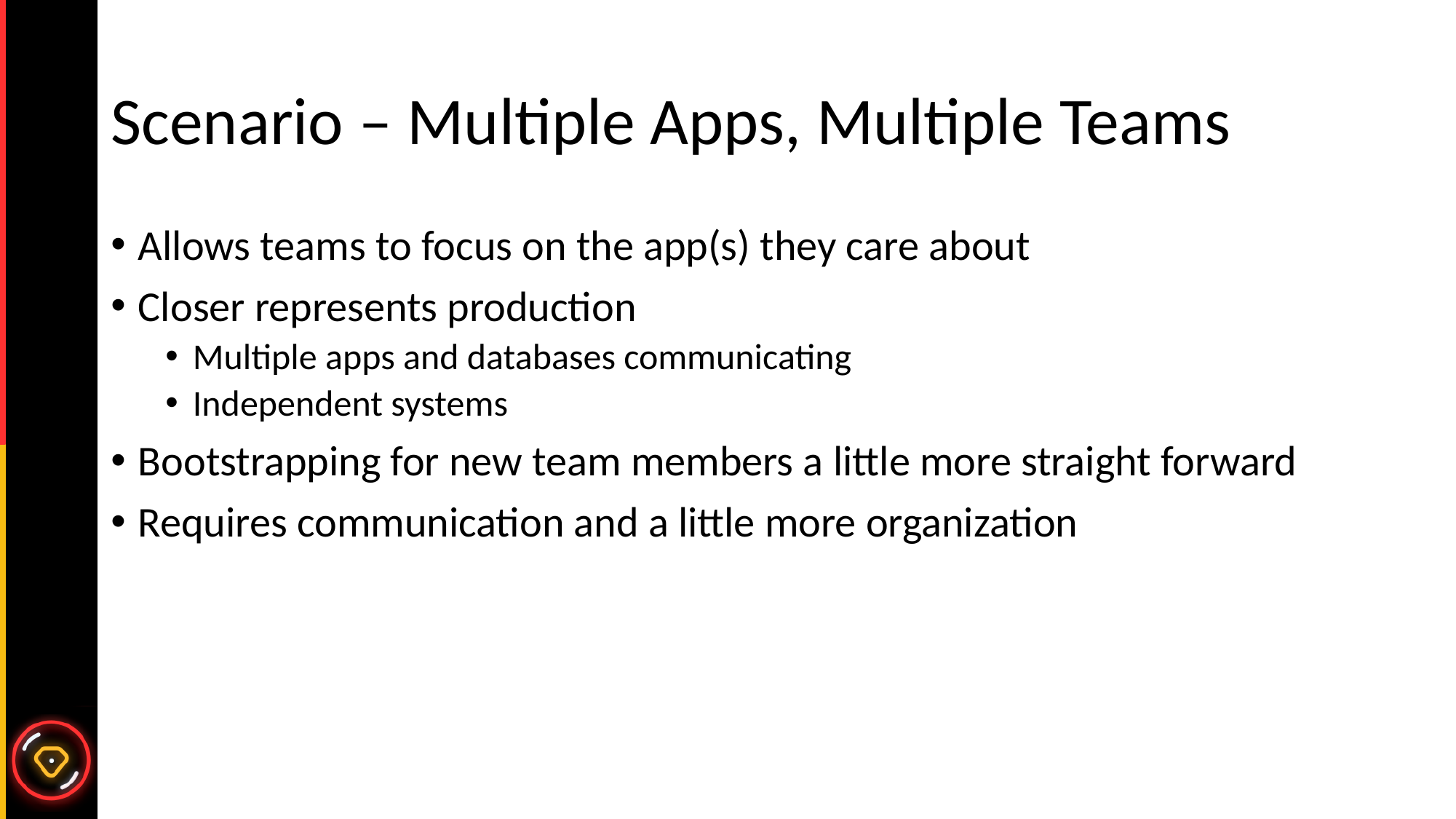

# Scenario – Multiple Apps, Multiple Teams
Allows teams to focus on the app(s) they care about
Closer represents production
Multiple apps and databases communicating
Independent systems
Bootstrapping for new team members a little more straight forward
Requires communication and a little more organization